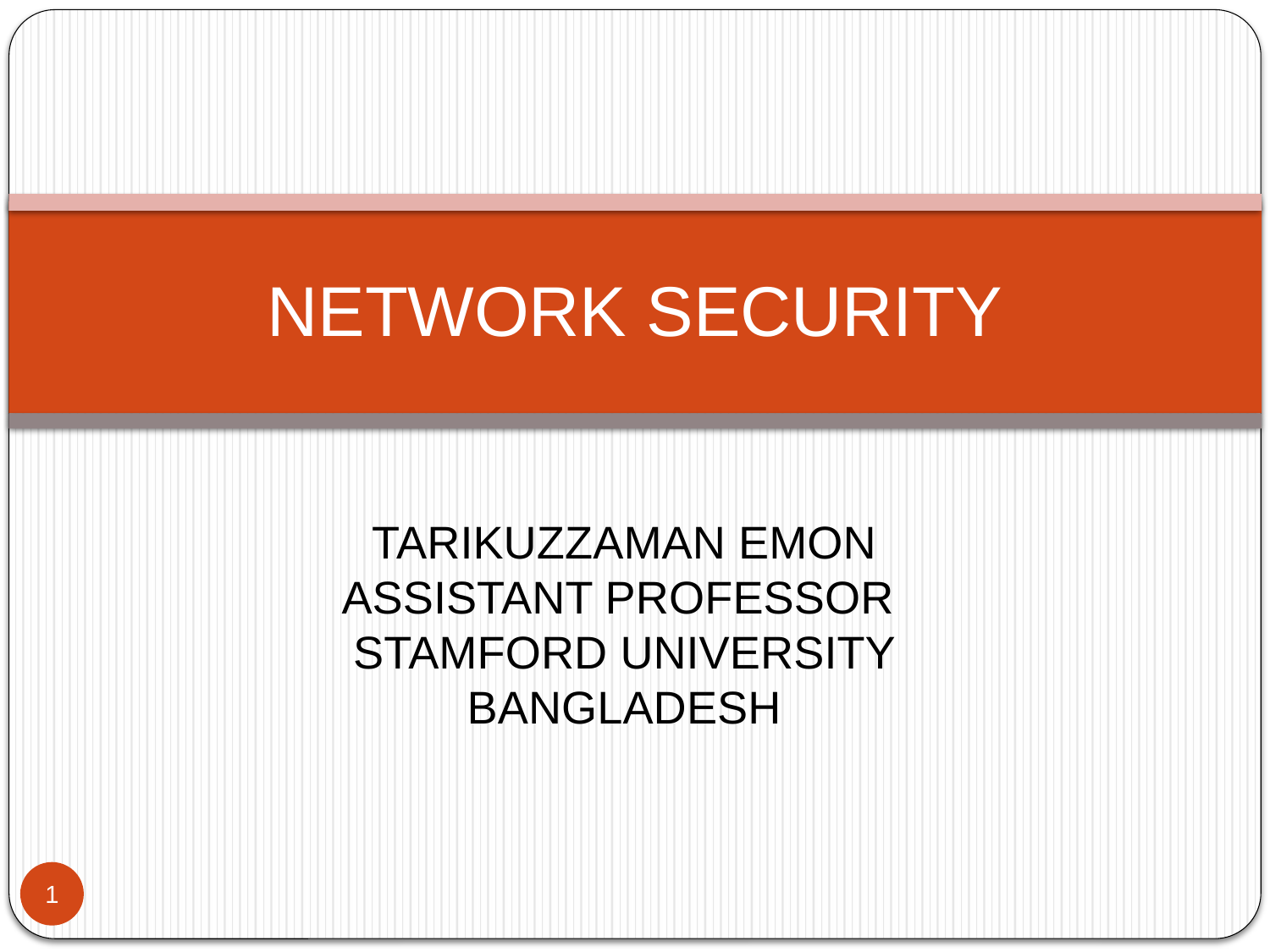

# NETWORK SECURITY
TARIKUZZAMAN EMON
ASSISTANT PROFESSOR
STAMFORD UNIVERSITY BANGLADESH
1